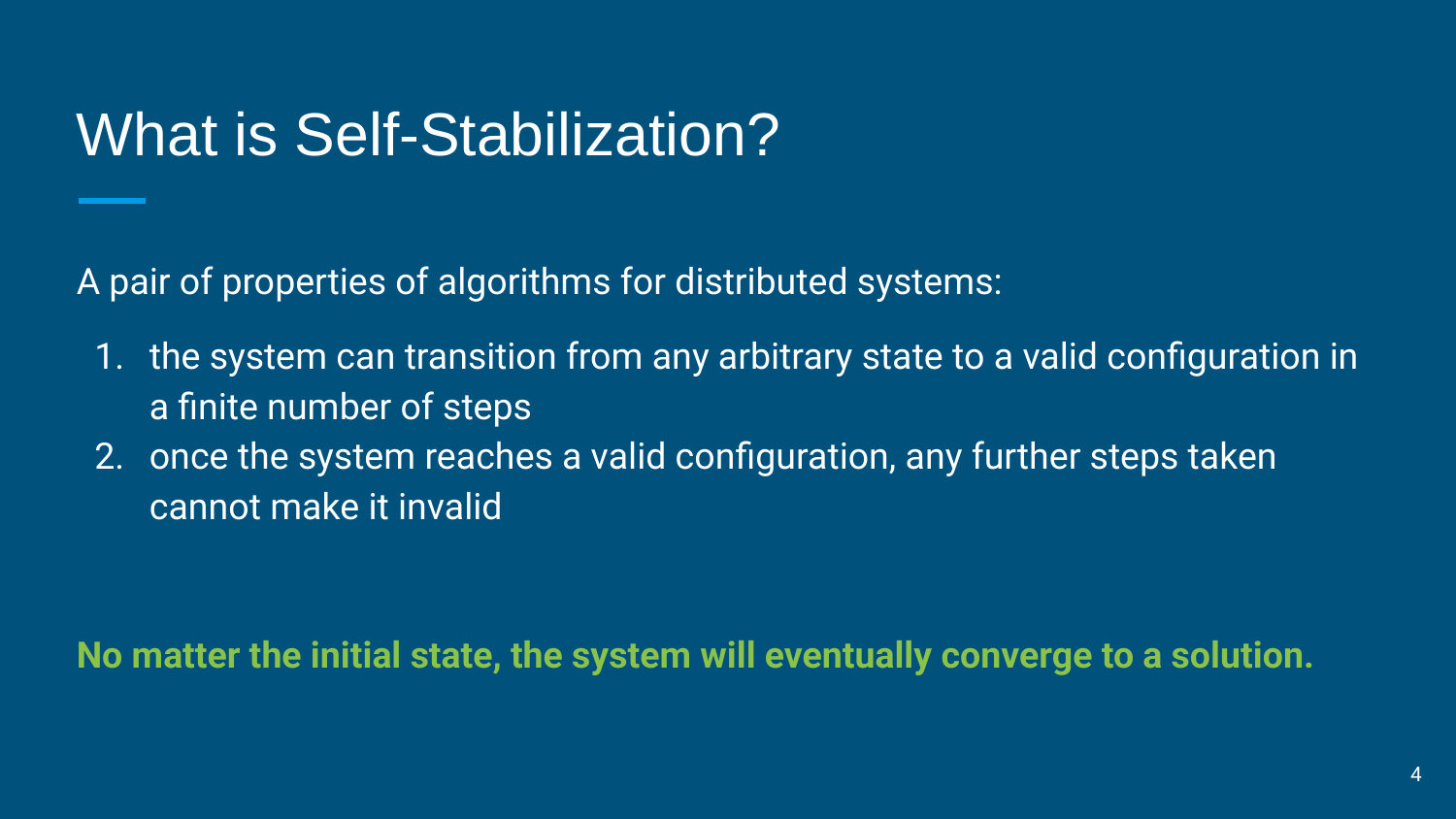

# What is Self-Stabilization?
A pair of properties of algorithms for distributed systems:
the system can transition from any arbitrary state to a valid configuration in a finite number of steps
once the system reaches a valid configuration, any further steps taken cannot make it invalid

No matter the initial state, the system will eventually converge to a solution.
4